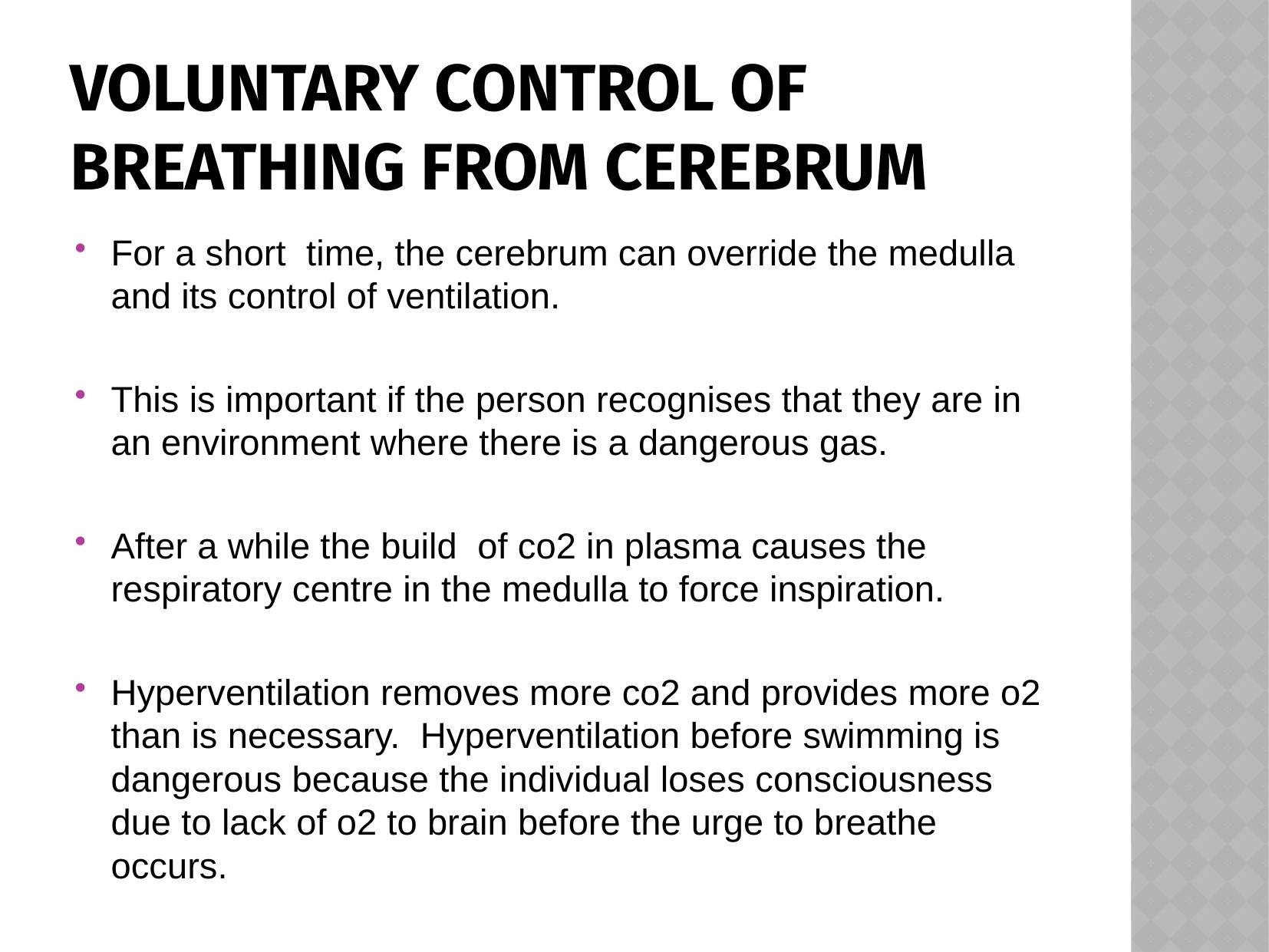

# Voluntary control of breathing from cerebrum
For a short  time, the cerebrum can override the medulla and its control of ventilation.

This is important if the person recognises that they are in an environment where there is a dangerous gas.

After a while the build  of co2 in plasma causes the respiratory centre in the medulla to force inspiration.

Hyperventilation removes more co2 and provides more o2 than is necessary.  Hyperventilation before swimming is dangerous because the individual loses consciousness due to lack of o2 to brain before the urge to breathe occurs.